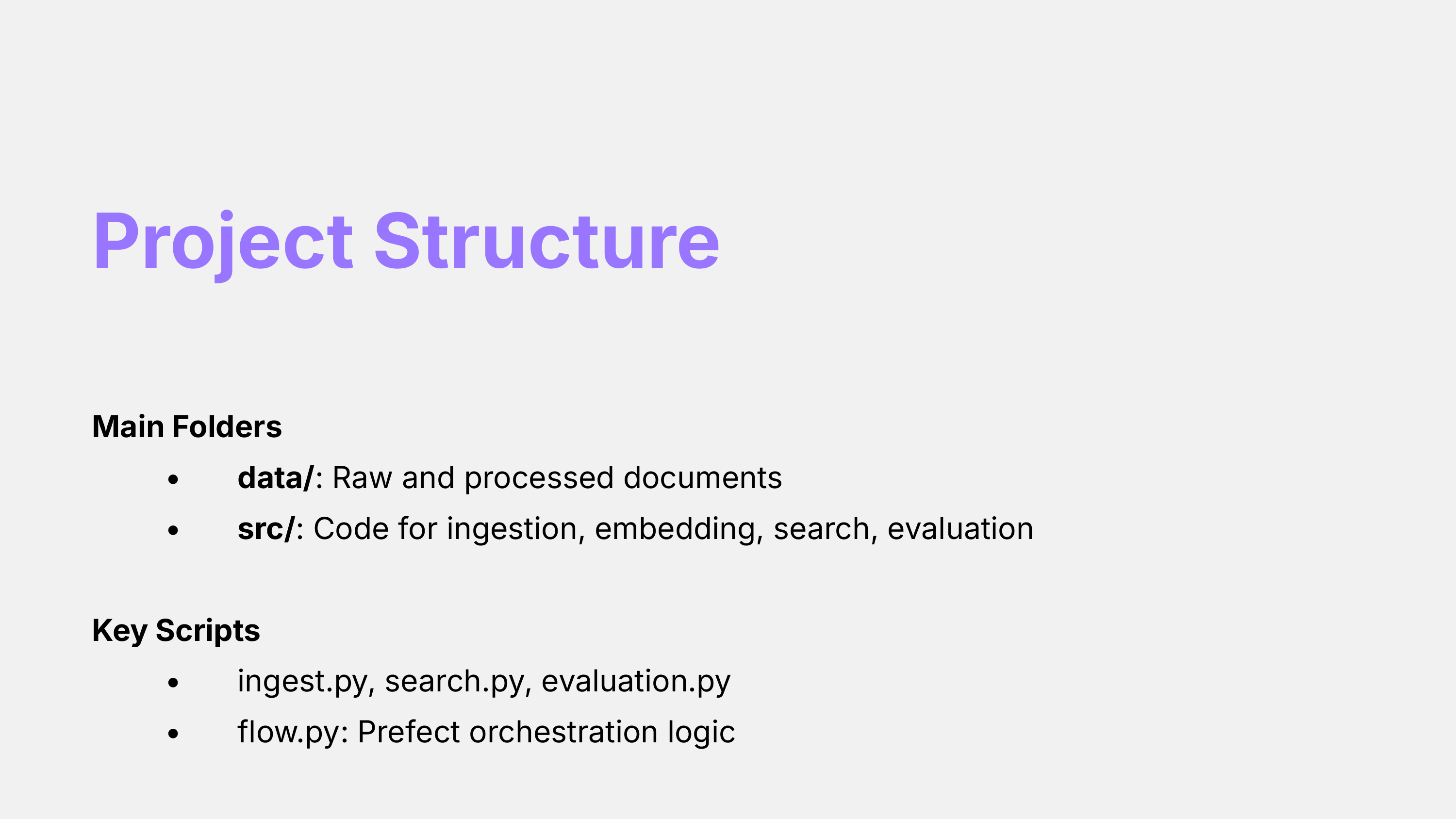

Project Structure
Main Folders
	•	data/: Raw and processed documents
	•	src/: Code for ingestion, embedding, search, evaluation

Key Scripts
	•	ingest.py, search.py, evaluation.py
	•	flow.py: Prefect orchestration logic